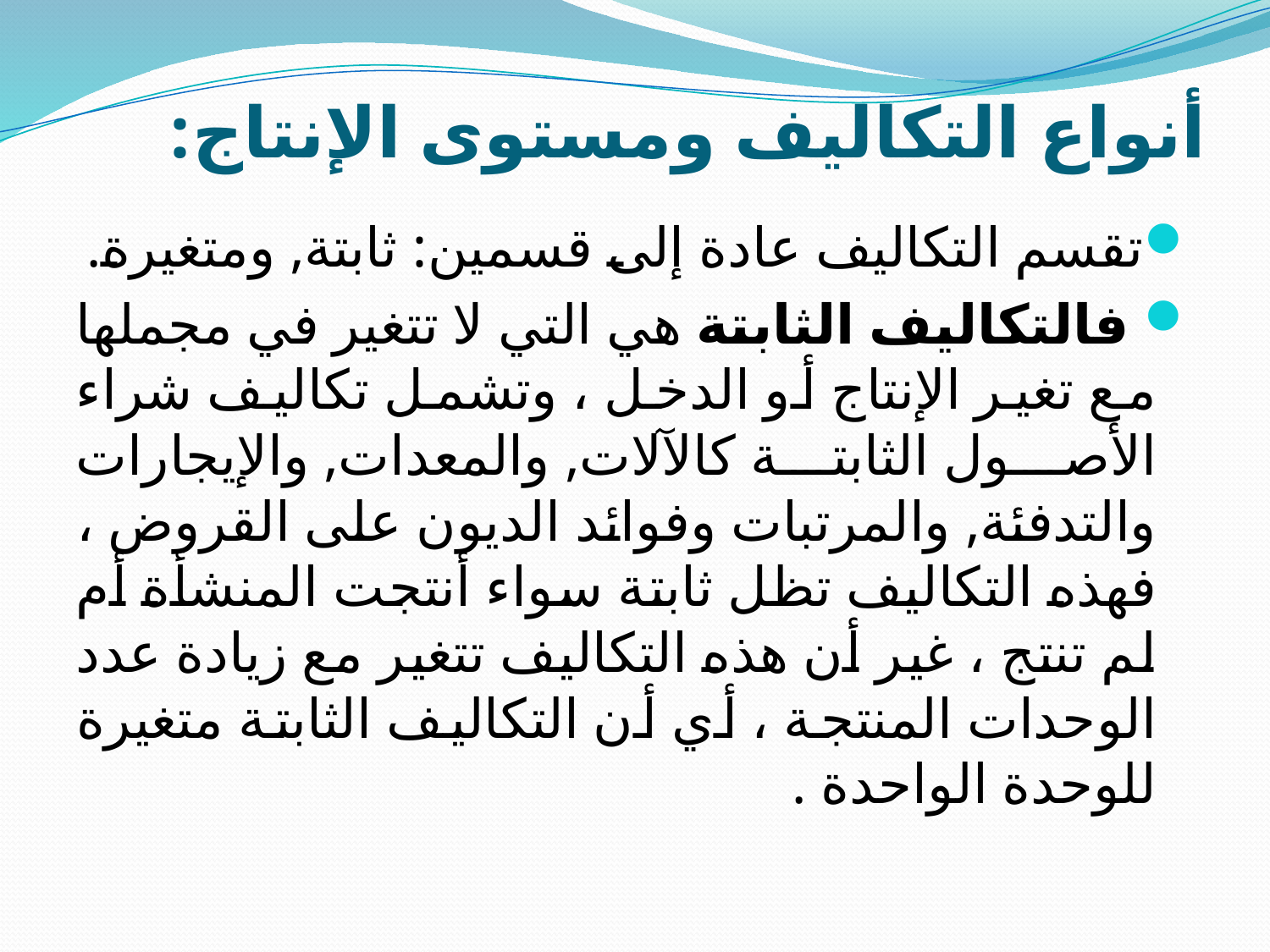

# أنواع التكاليف ومستوى الإنتاج:
تقسم التكاليف عادة إلى قسمين: ثابتة, ومتغيرة.
 فالتكاليف الثابتة هي التي لا تتغير في مجملها مع تغير الإنتاج أو الدخل ، وتشمل تكاليف شراء الأصول الثابتة كالآلات, والمعدات, والإيجارات والتدفئة, والمرتبات وفوائد الديون على القروض ، فهذه التكاليف تظل ثابتة سواء أنتجت المنشأة أم لم تنتج ، غير أن هذه التكاليف تتغير مع زيادة عدد الوحدات المنتجة ، أي أن التكاليف الثابتة متغيرة للوحدة الواحدة .